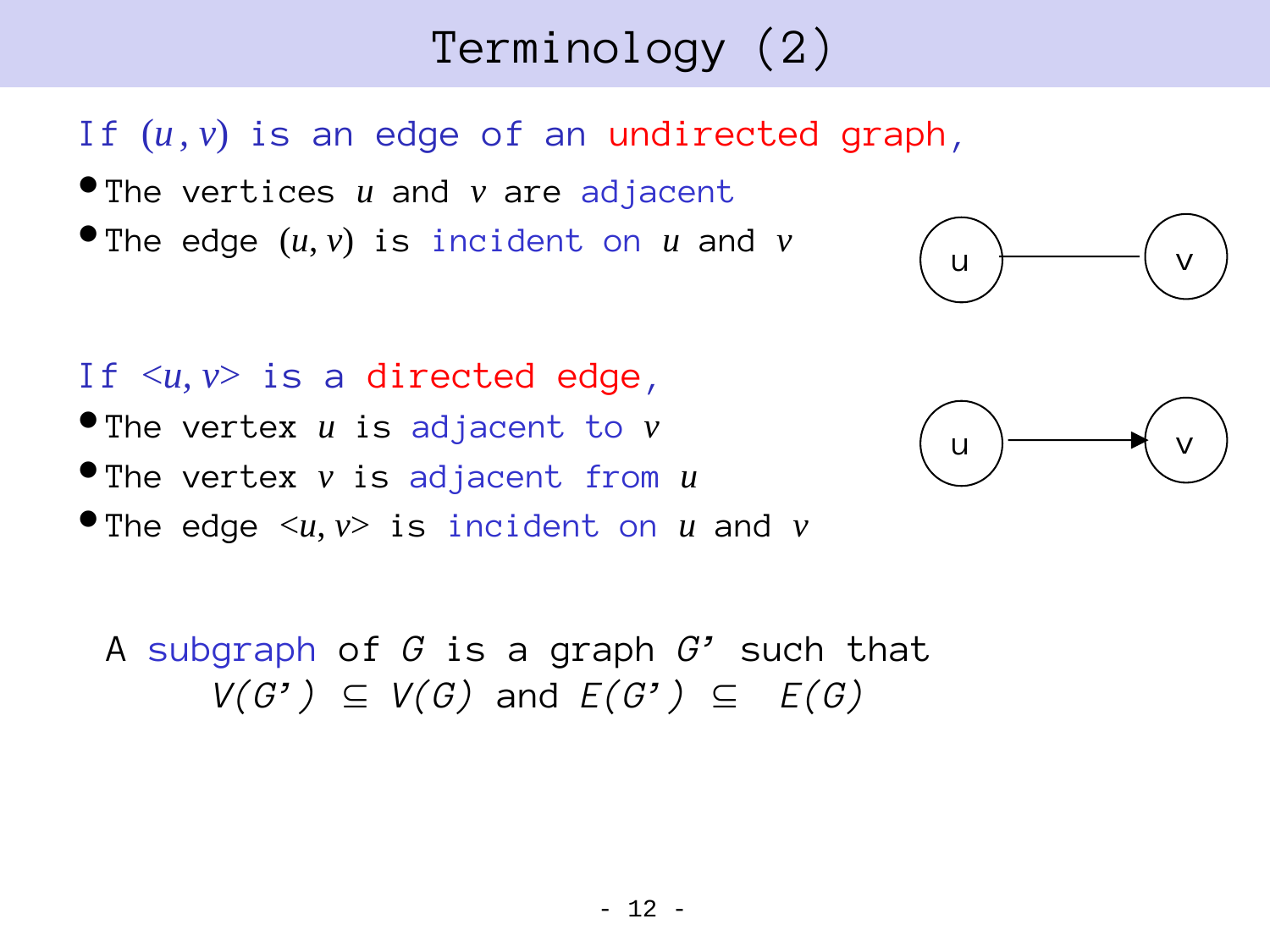

# Terminology (2)
If (u , v) is an edge of an undirected graph,
The vertices u and v are adjacent
The edge (u, v) is incident on u and v

If <u, v> is a directed edge,
The vertex u is adjacent to v
The vertex v is adjacent from u
The edge <u, v> is incident on u and v

v
u

v
u

A subgraph of G is a graph G’ such that              V(G’) ⊆ V(G) and E(G’) ⊆  E(G)
- 12 -